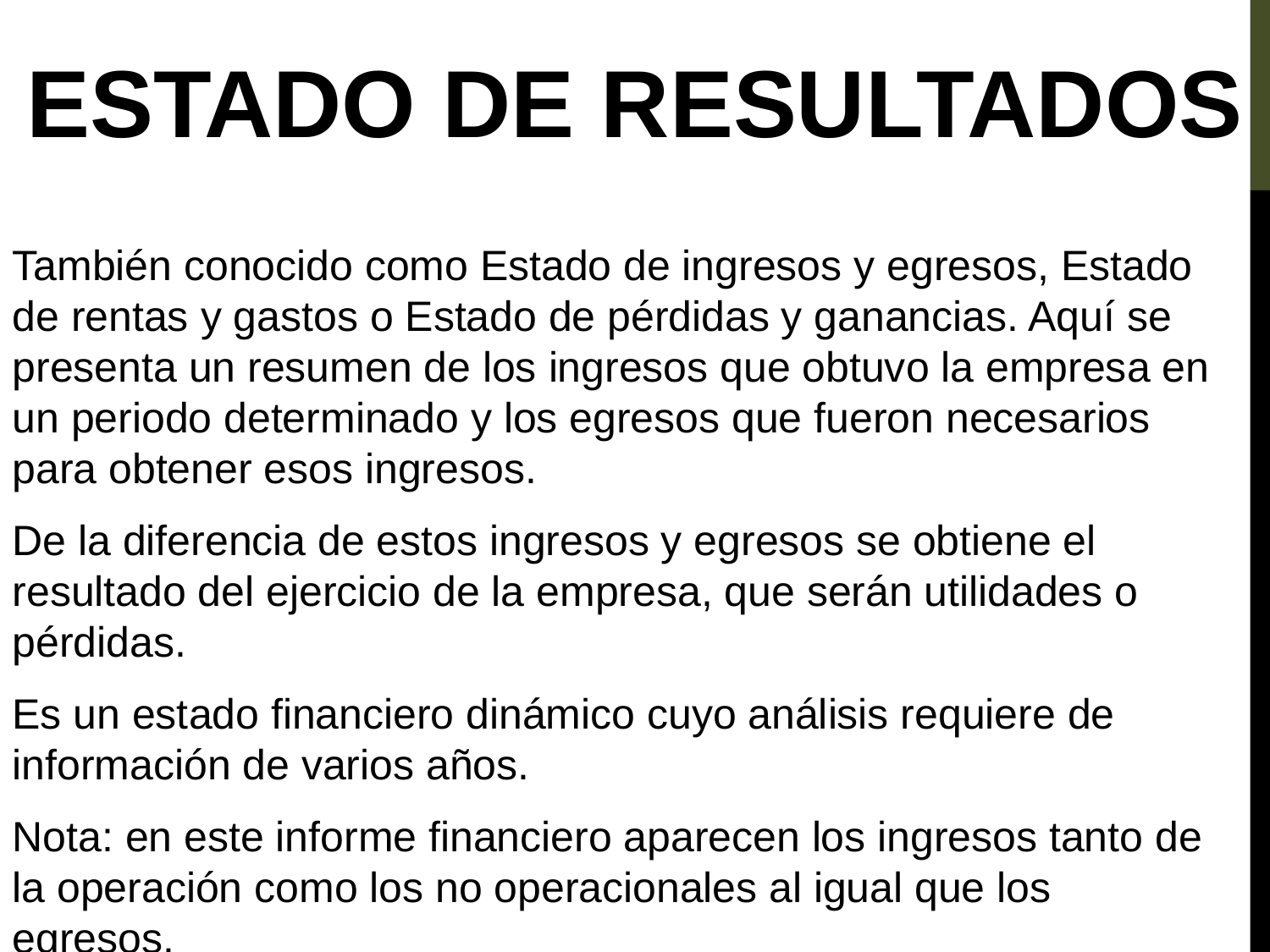

ESTADO DE RESULTADOS
También conocido como Estado de ingresos y egresos, Estado de rentas y gastos o Estado de pérdidas y ganancias. Aquí se presenta un resumen de los ingresos que obtuvo la empresa en un periodo determinado y los egresos que fueron necesarios para obtener esos ingresos.
De la diferencia de estos ingresos y egresos se obtiene el resultado del ejercicio de la empresa, que serán utilidades o pérdidas.
Es un estado financiero dinámico cuyo análisis requiere de información de varios años.
Nota: en este informe financiero aparecen los ingresos tanto de la operación como los no operacionales al igual que los egresos.